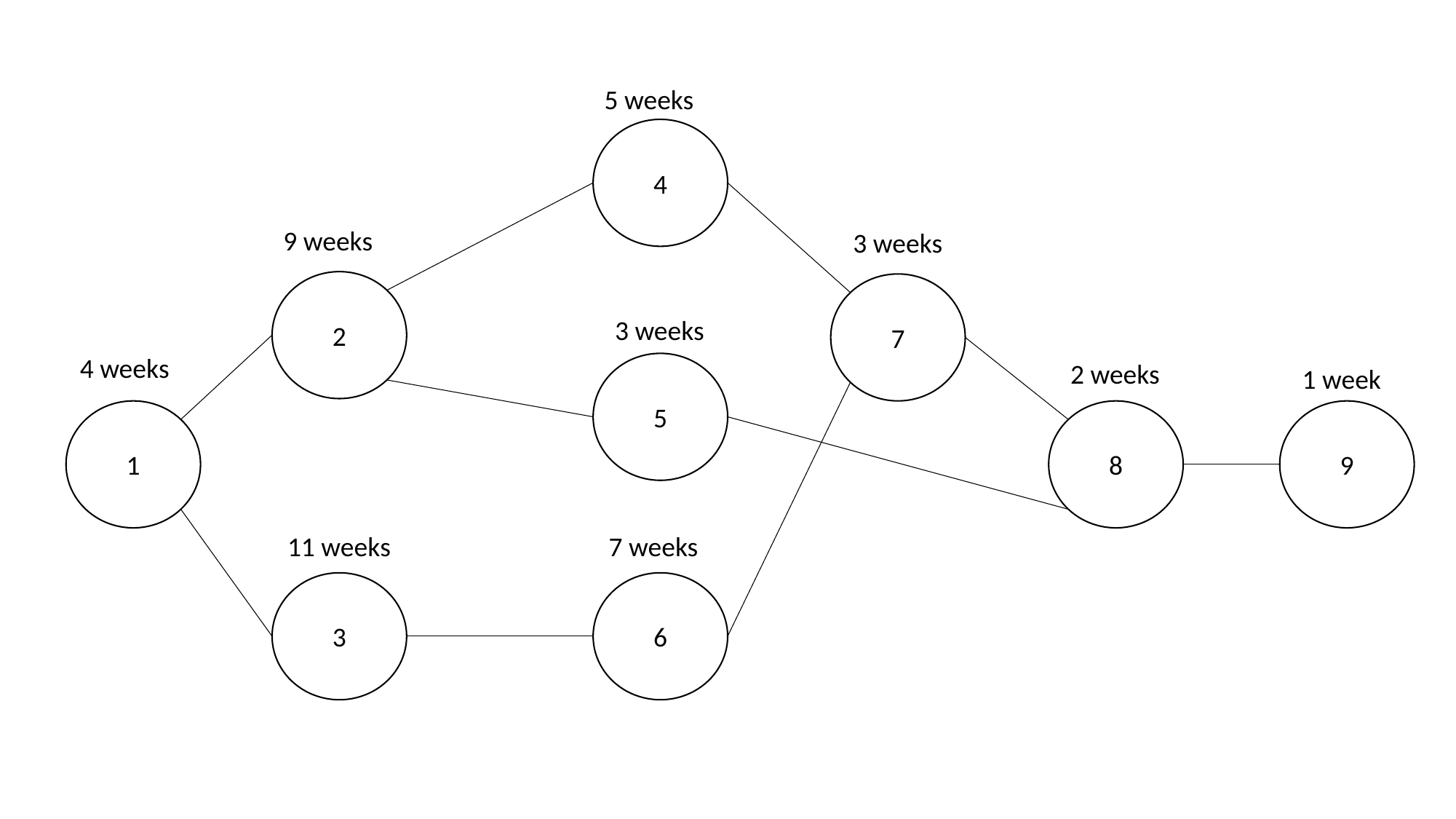

5 weeks
4
9 weeks
3 weeks
2
7
3 weeks
4 weeks
2 weeks
5
1 week
8
1
9
11 weeks
7 weeks
3
6